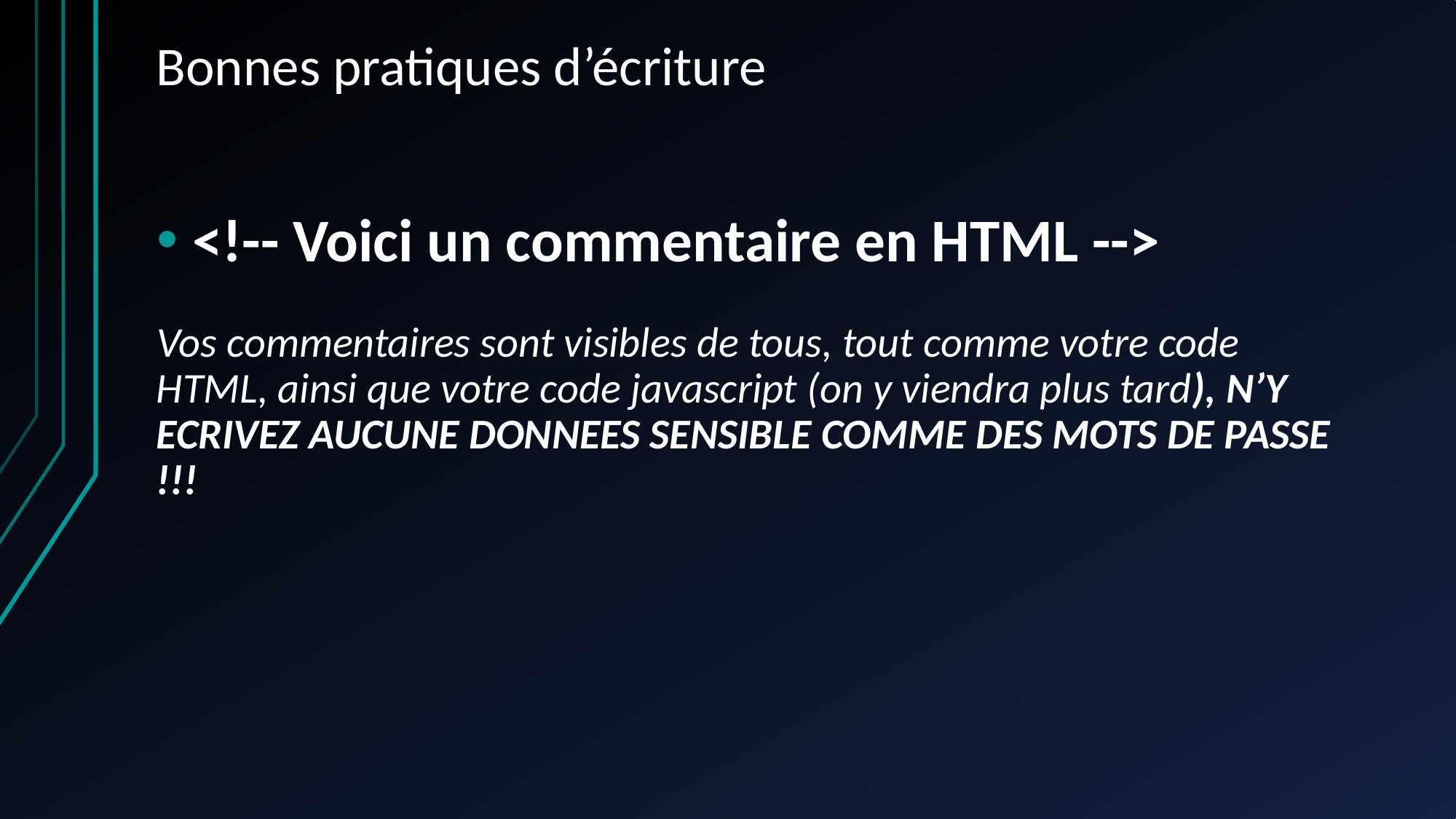

Bonnes pratiques d’écriture
<!-- Voici un commentaire en HTML -->
Vos commentaires sont visibles de tous, tout comme votre code HTML, ainsi que votre code javascript (on y viendra plus tard), N’Y ECRIVEZ AUCUNE DONNEES SENSIBLE COMME DES MOTS DE PASSE !!!